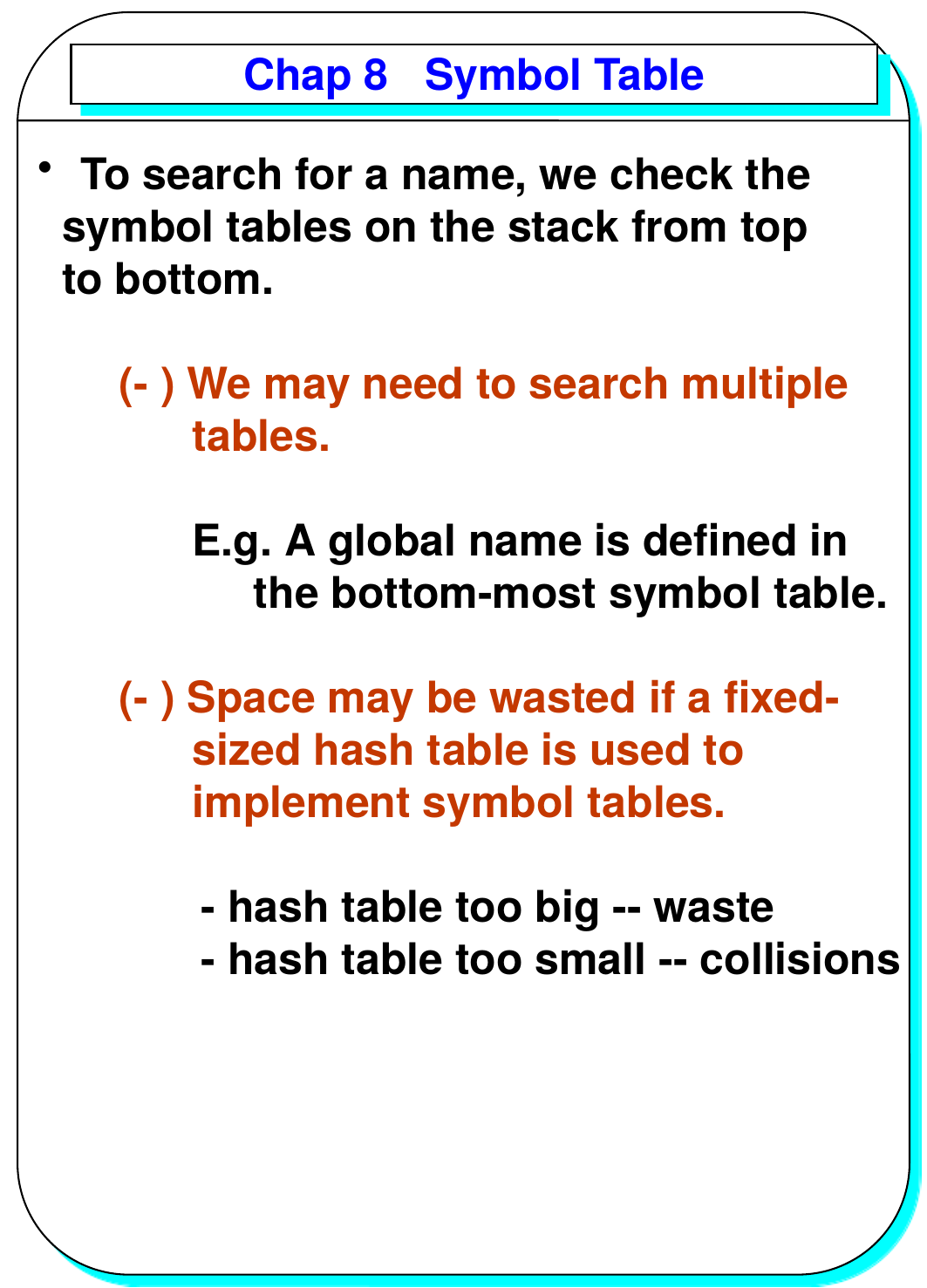

# Chap 8   Symbol Table
 To search for a name, we check the
  symbol tables on the stack from top
  to bottom.

(- ) We may need to search multiple
      tables.

      E.g. A global name is defined in
           the bottom-most symbol table.

(- ) Space may be wasted if a fixed-
      sized hash table is used to
      implement symbol tables.

- hash table too big -- waste
- hash table too small -- collisions